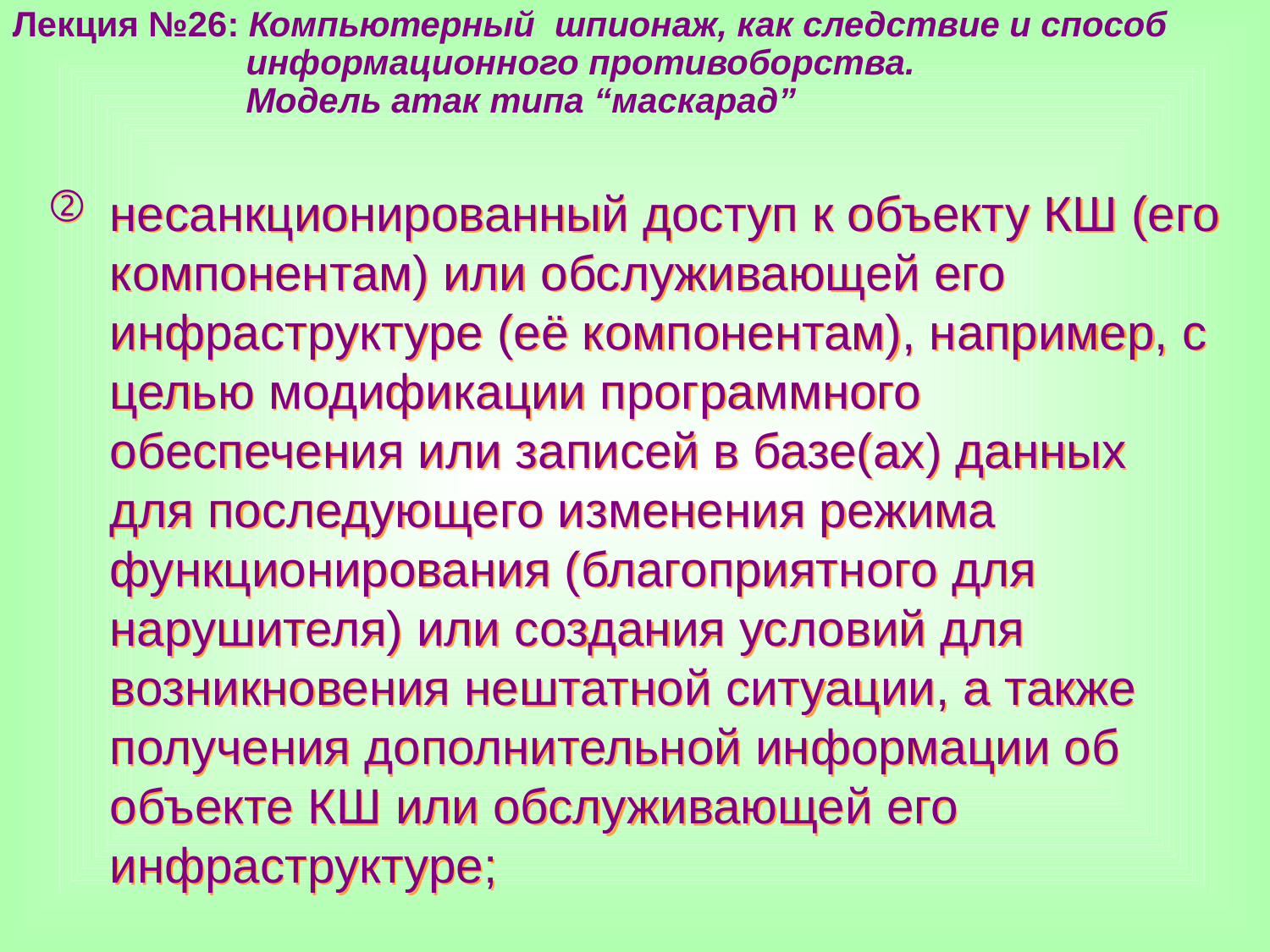

Лекция №26: Компьютерный  шпионаж, как следствие и способ
                        информационного противоборства.
                        Модель атак типа “маскарад”
несанкционированный доступ к объекту КШ (его компонентам) или обслуживающей его инфраструктуре (её компонентам), например, с целью модификации программного обеспечения или записей в базе(ах) данных для последующего изменения режима функционирования (благоприятного для нарушителя) или создания условий для возникновения нештатной ситуации, а также получения дополнительной информации об объекте КШ или обслуживающей его инфраструктуре;